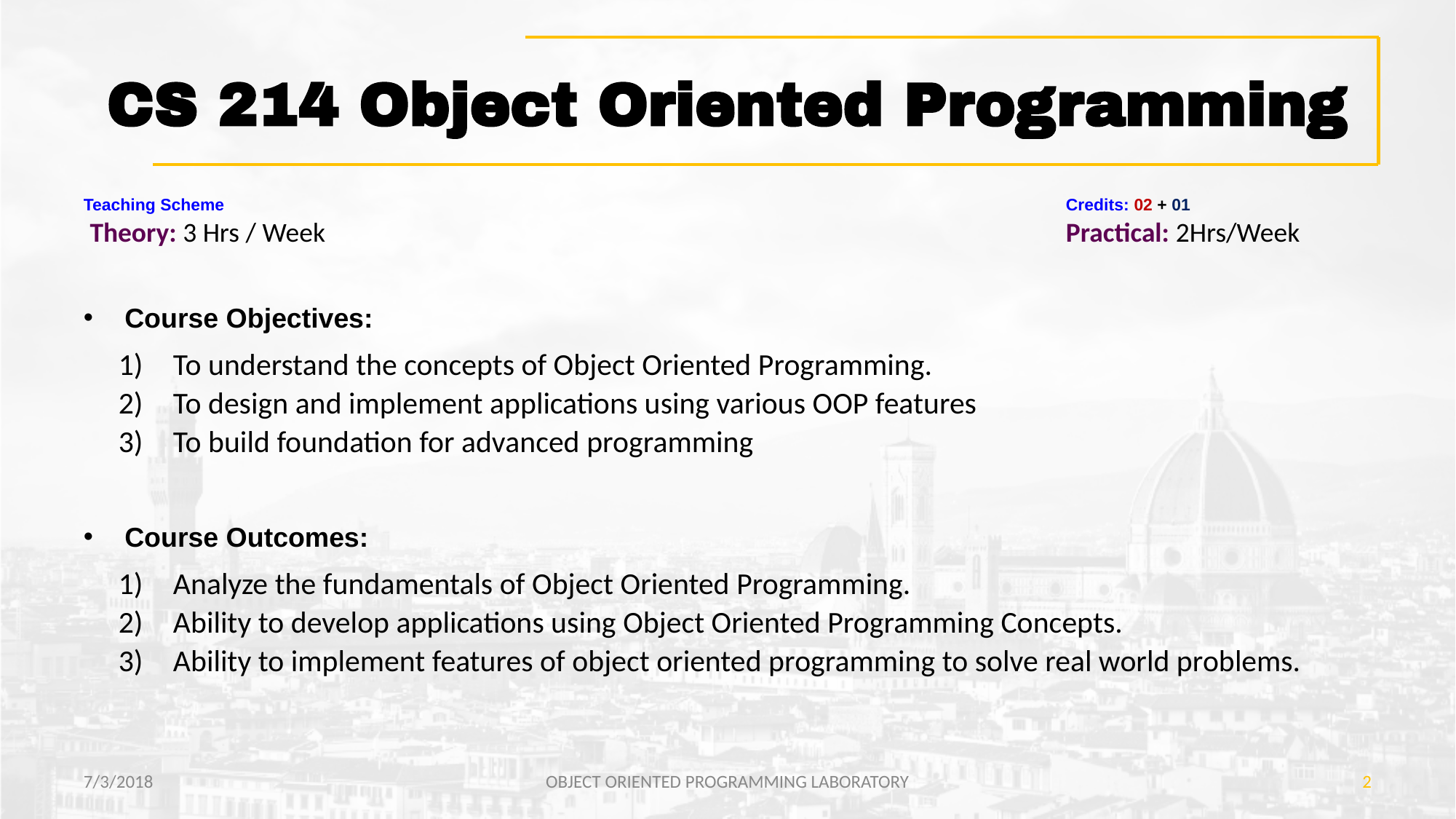

# CS 214 Object Oriented Programming
Teaching Scheme								Credits: 02 + 01
 Theory: 3 Hrs / Week 							Practical: 2Hrs/Week

Course Objectives:
To understand the concepts of Object Oriented Programming.
To design and implement applications using various OOP features
To build foundation for advanced programming

Course Outcomes:
Analyze the fundamentals of Object Oriented Programming.
Ability to develop applications using Object Oriented Programming Concepts.
Ability to implement features of object oriented programming to solve real world problems.

7/3/2018
OBJECT ORIENTED PROGRAMMING LABORATORY
2